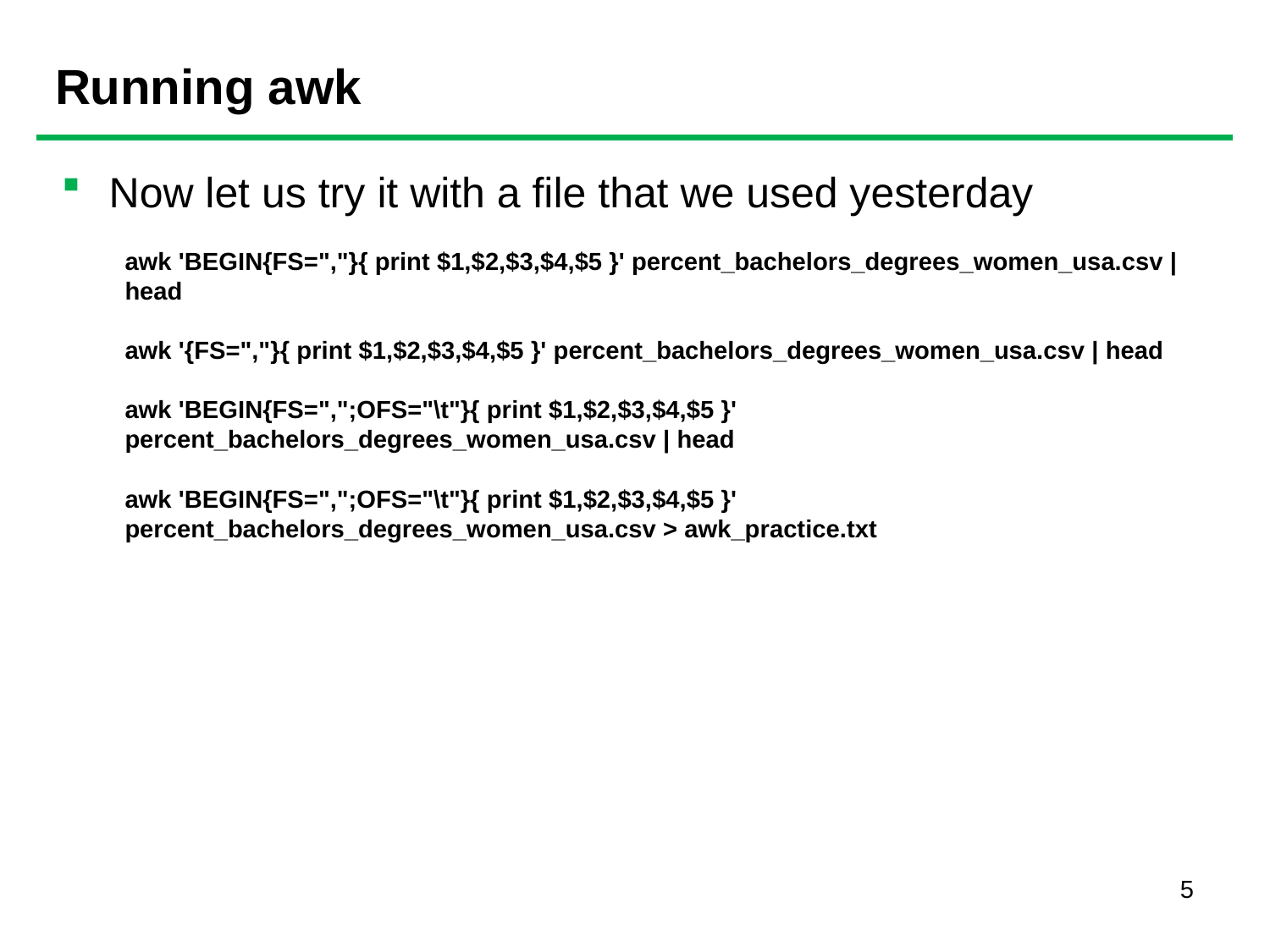

# Running awk
Now let us try it with a file that we used yesterday

awk 'BEGIN{FS=","}{ print $1,$2,$3,$4,$5 }' percent_bachelors_degrees_women_usa.csv | head

awk '{FS=","}{ print $1,$2,$3,$4,$5 }' percent_bachelors_degrees_women_usa.csv | head

awk 'BEGIN{FS=",";OFS="\t"}{ print $1,$2,$3,$4,$5 }' percent_bachelors_degrees_women_usa.csv | head

awk 'BEGIN{FS=",";OFS="\t"}{ print $1,$2,$3,$4,$5 }' percent_bachelors_degrees_women_usa.csv > awk_practice.txt

5